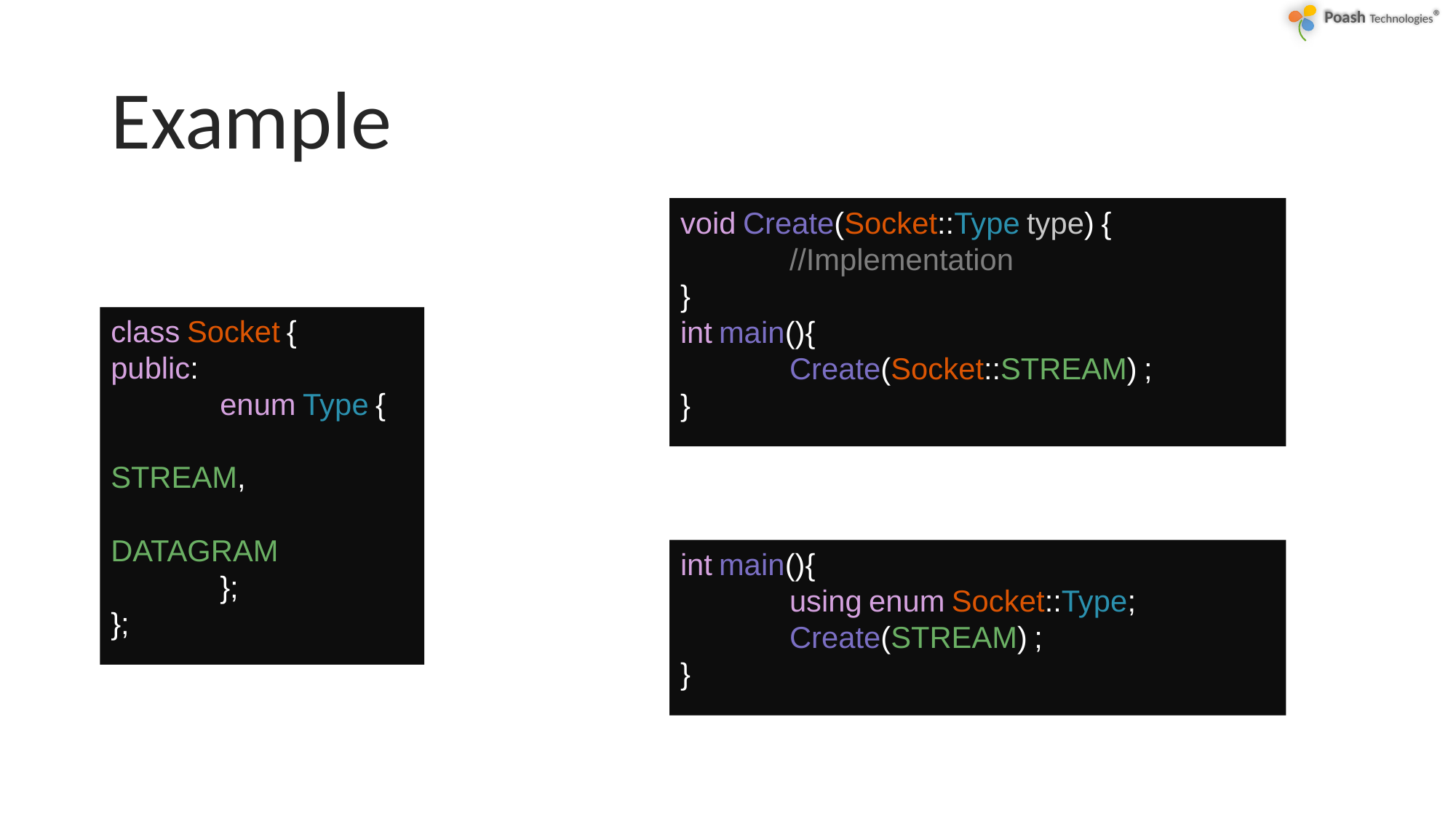

# Example
void Create(Socket::Type type) {
	//Implementation
}
int main(){
	Create(Socket::STREAM) ;
}

class Socket {
public:
	enum Type {
		STREAM,
		DATAGRAM
	};
};

int main(){
	using enum Socket::Type;
	Create(STREAM) ;
}